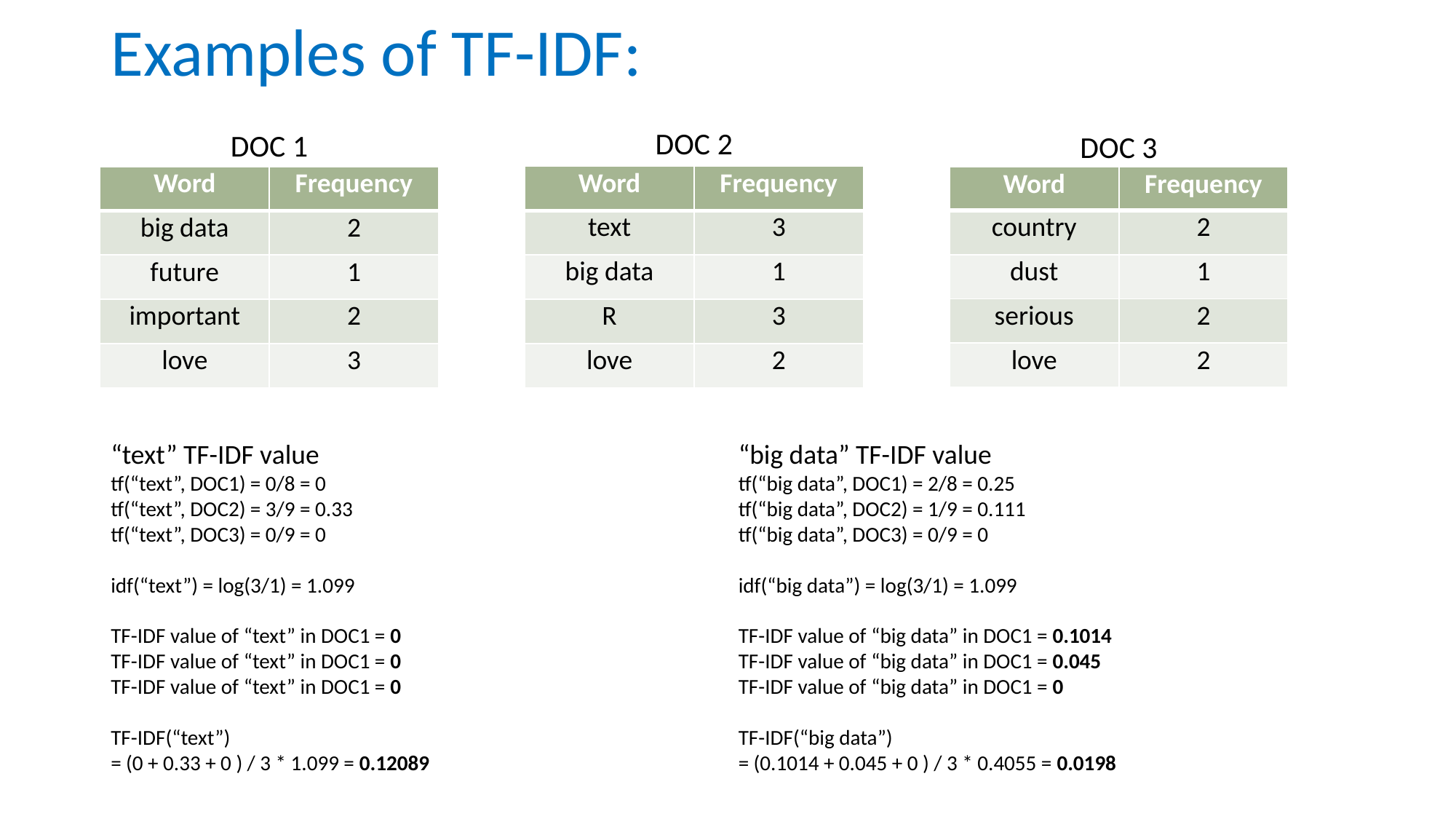

# Examples of TF-IDF:
DOC 2
DOC 1
DOC 3
| Word | Frequency |
| --- | --- |
| text | 3 |
| big data | 1 |
| R | 3 |
| love | 2 |
| Word | Frequency |
| --- | --- |
| big data | 2 |
| future | 1 |
| important | 2 |
| love | 3 |
| Word | Frequency |
| --- | --- |
| country | 2 |
| dust | 1 |
| serious | 2 |
| love | 2 |
“text” TF-IDF value
tf(“text”, DOC1) = 0/8 = 0
tf(“text”, DOC2) = 3/9 = 0.33
tf(“text”, DOC3) = 0/9 = 0

idf(“text”) = log(3/1) = 1.099

TF-IDF value of “text” in DOC1 = 0
TF-IDF value of “text” in DOC1 = 0
TF-IDF value of “text” in DOC1 = 0

TF-IDF(“text”)
= (0 + 0.33 + 0 ) / 3 * 1.099 = 0.12089
“big data” TF-IDF value
tf(“big data”, DOC1) = 2/8 = 0.25
tf(“big data”, DOC2) = 1/9 = 0.111
tf(“big data”, DOC3) = 0/9 = 0

idf(“big data”) = log(3/1) = 1.099

TF-IDF value of “big data” in DOC1 = 0.1014
TF-IDF value of “big data” in DOC1 = 0.045
TF-IDF value of “big data” in DOC1 = 0

TF-IDF(“big data”)
= (0.1014 + 0.045 + 0 ) / 3 * 0.4055 = 0.0198